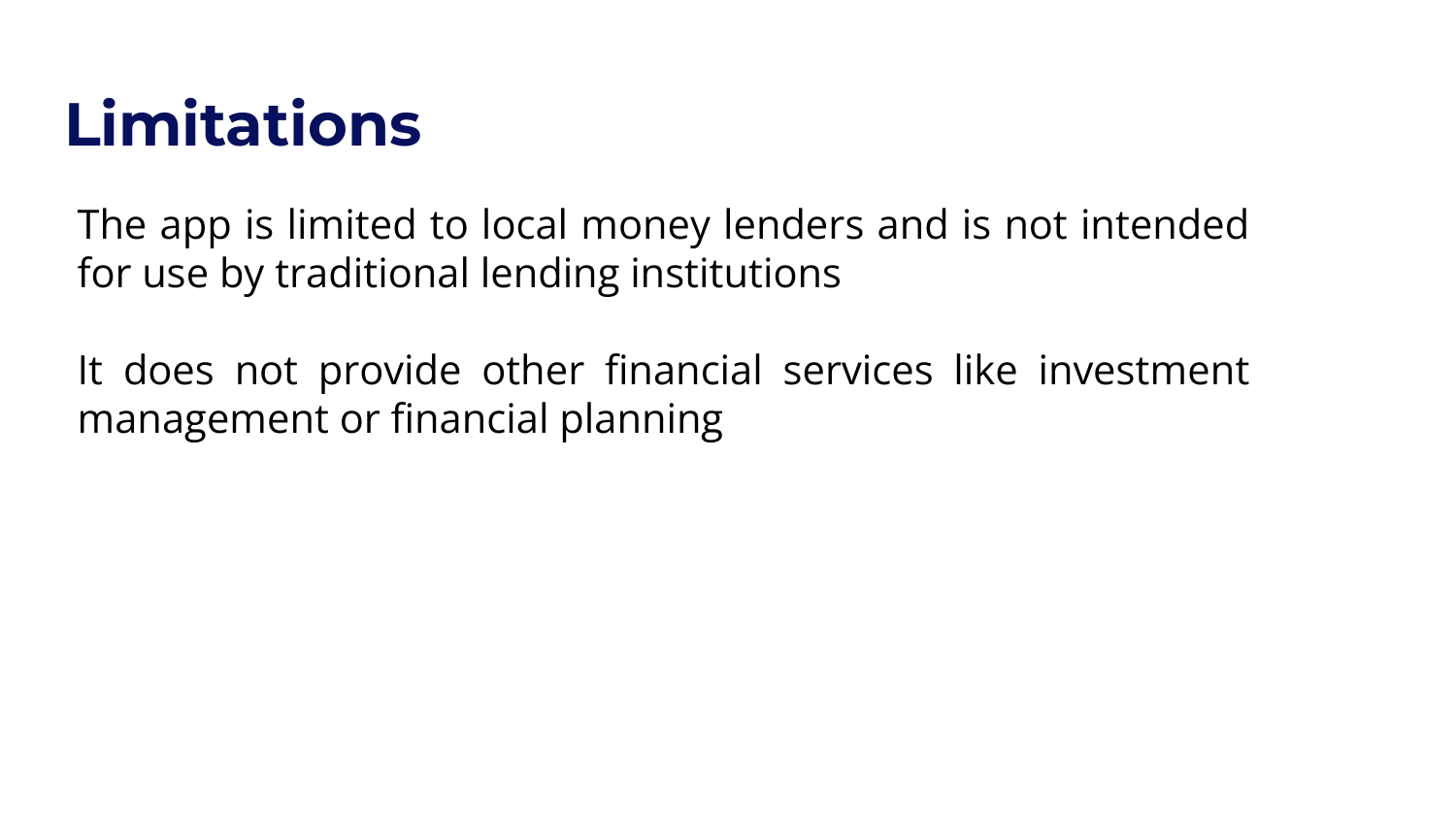

# Limitations
The app is limited to local money lenders and is not intended for use by traditional lending institutions

It does not provide other financial services like investment management or financial planning